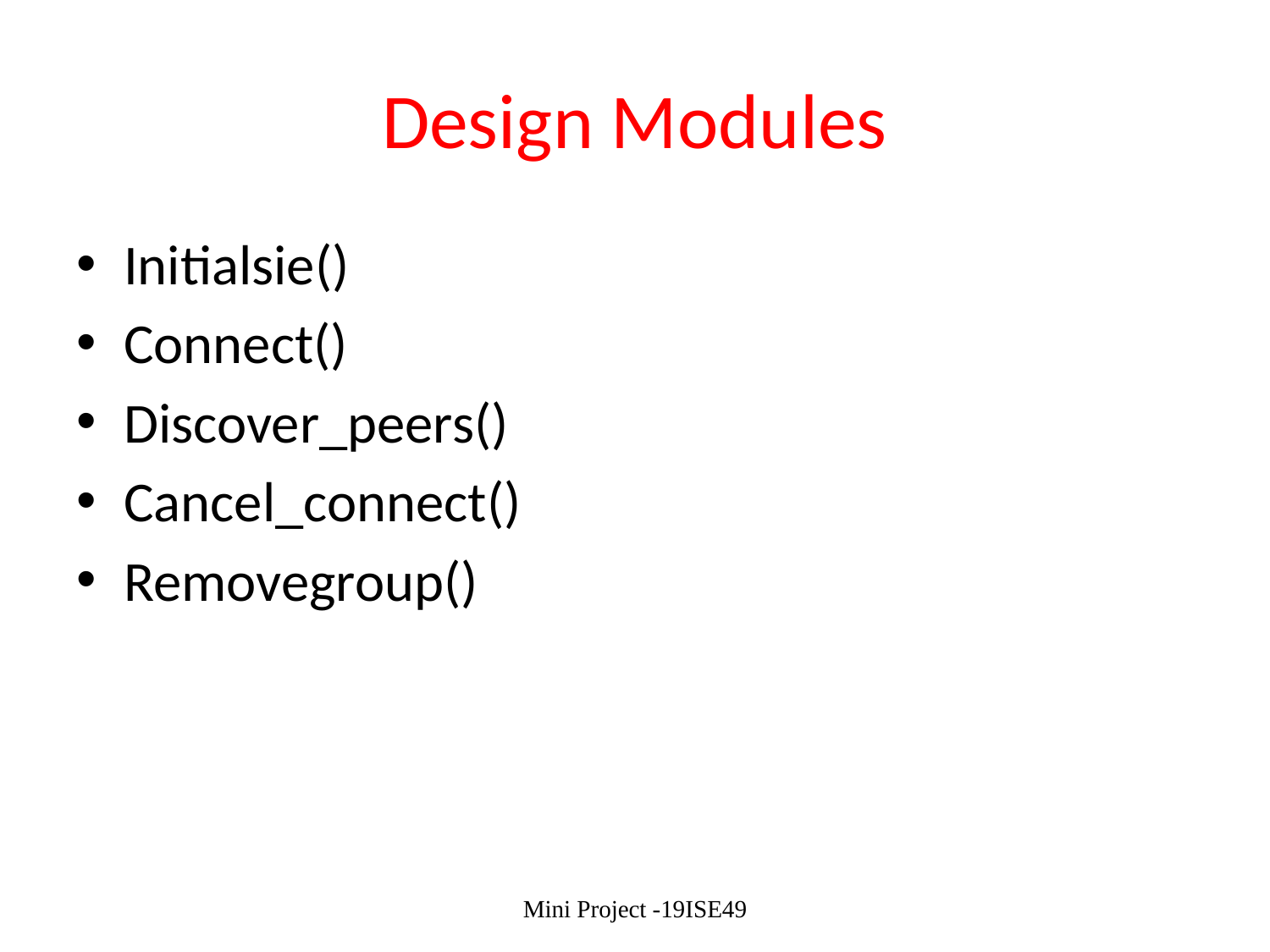

# Design Modules
Initialsie()
Connect()
Discover_peers()
Cancel_connect()
Removegroup()

Mini Project -19ISE49
9